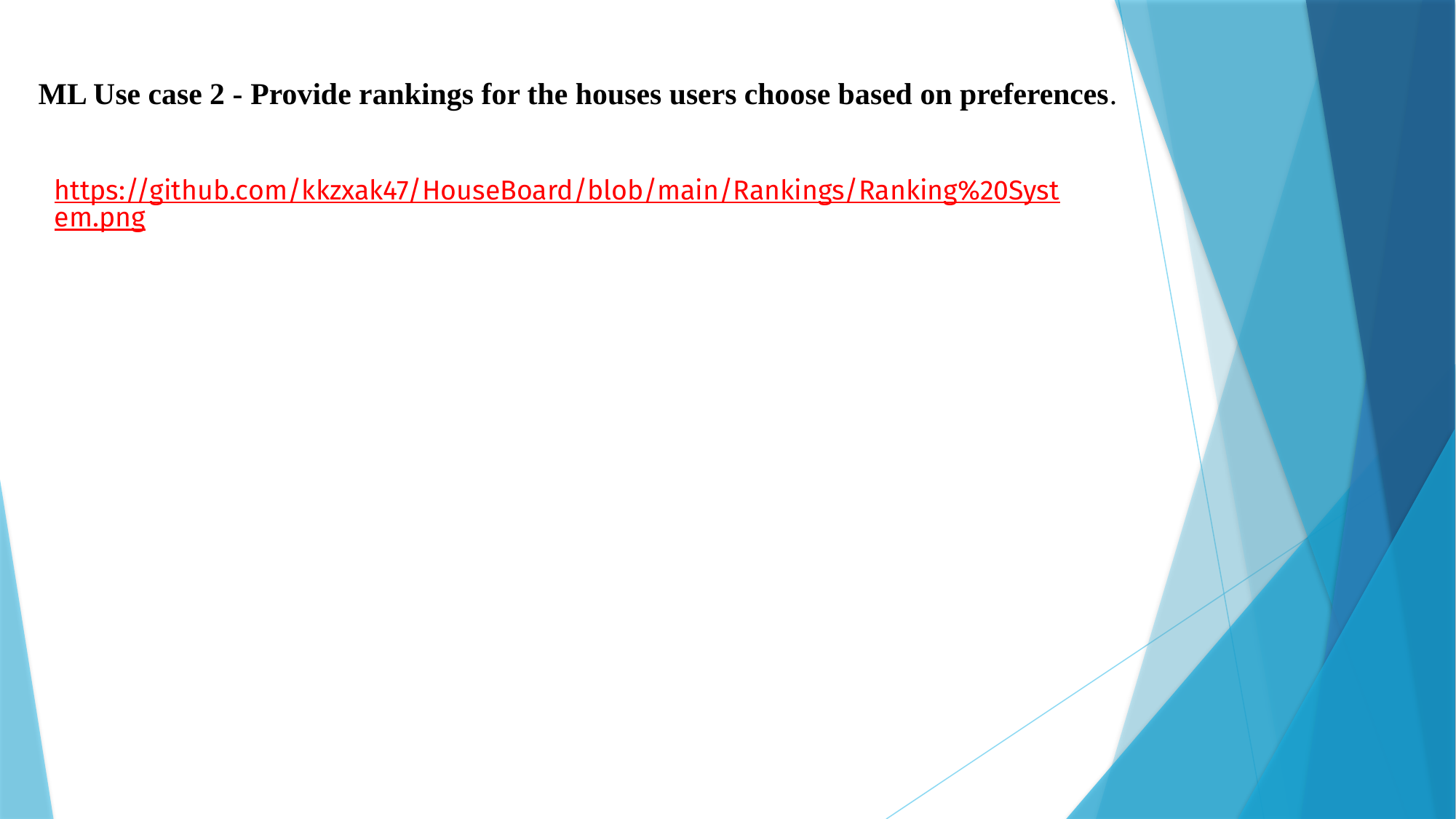

# ML Use case 2 - Provide rankings for the houses users choose based on preferences.
https://github.com/kkzxak47/HouseBoard/blob/main/Rankings/Ranking%20System.png